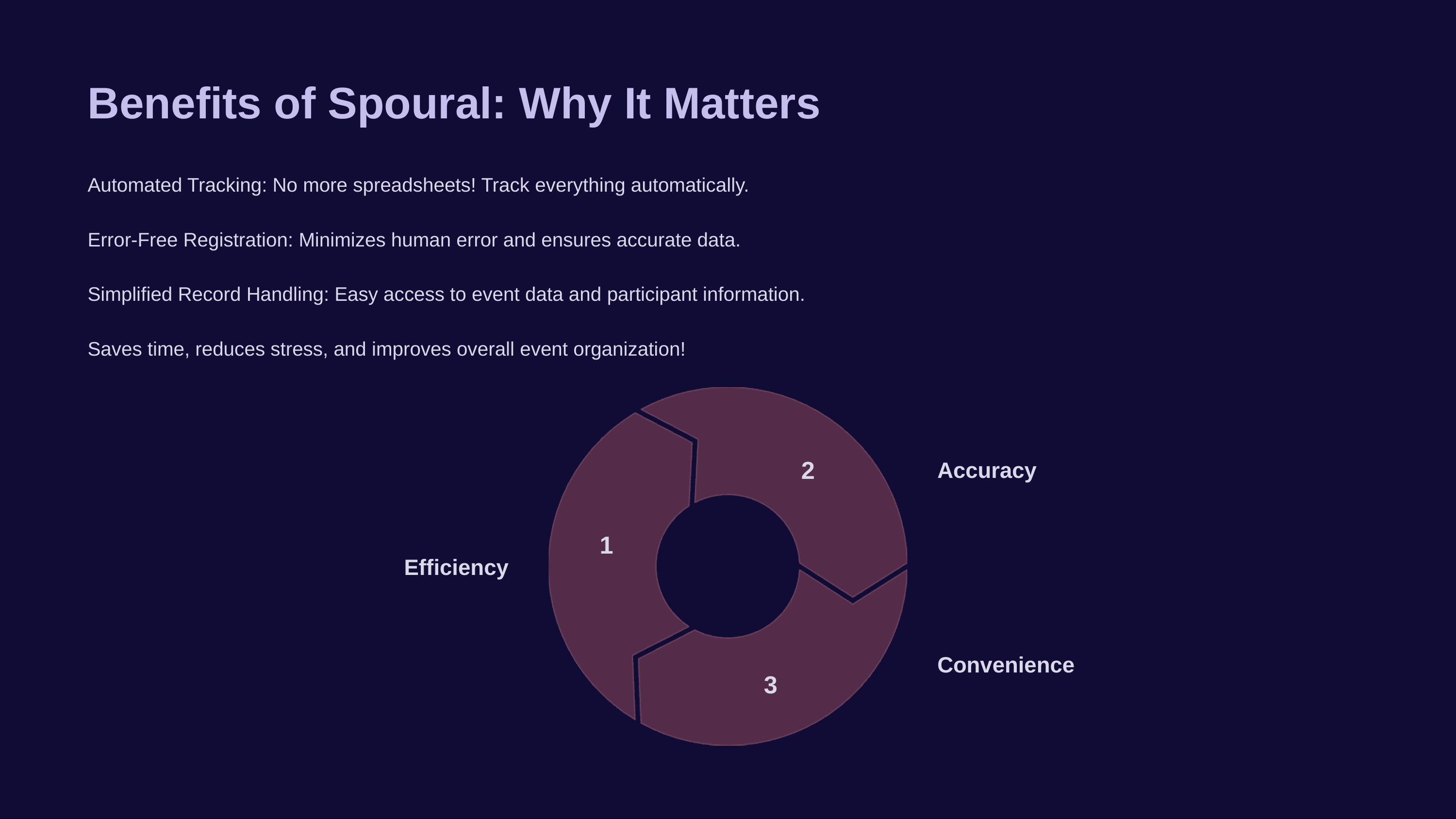

Benefits of Spoural: Why It Matters

Automated Tracking: No more spreadsheets! Track everything automatically.

Error-Free Registration: Minimizes human error and ensures accurate data.

Simplified Record Handling: Easy access to event data and participant information.

Saves time, reduces stress, and improves overall event organization!

2

Accuracy

1

Efficiency

Convenience

3